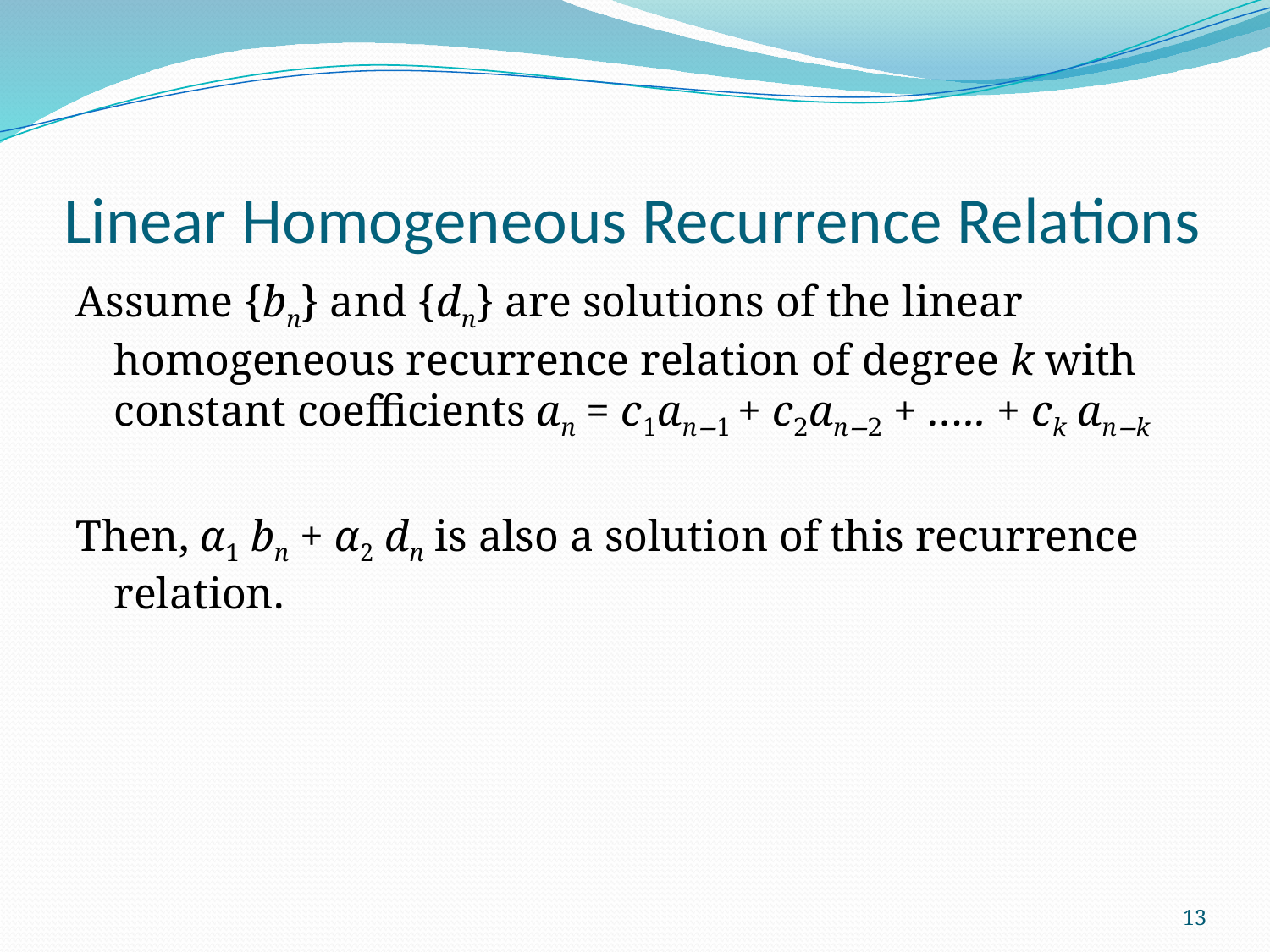

# Linear Homogeneous Recurrence Relations
Assume {bn} and {dn} are solutions of the linear homogeneous recurrence relation of degree k with constant coefficients an = c1an−1 + c2an−2 + ….. + ck an−k

Then, α1 bn + α2 dn is also a solution of this recurrence relation.
13